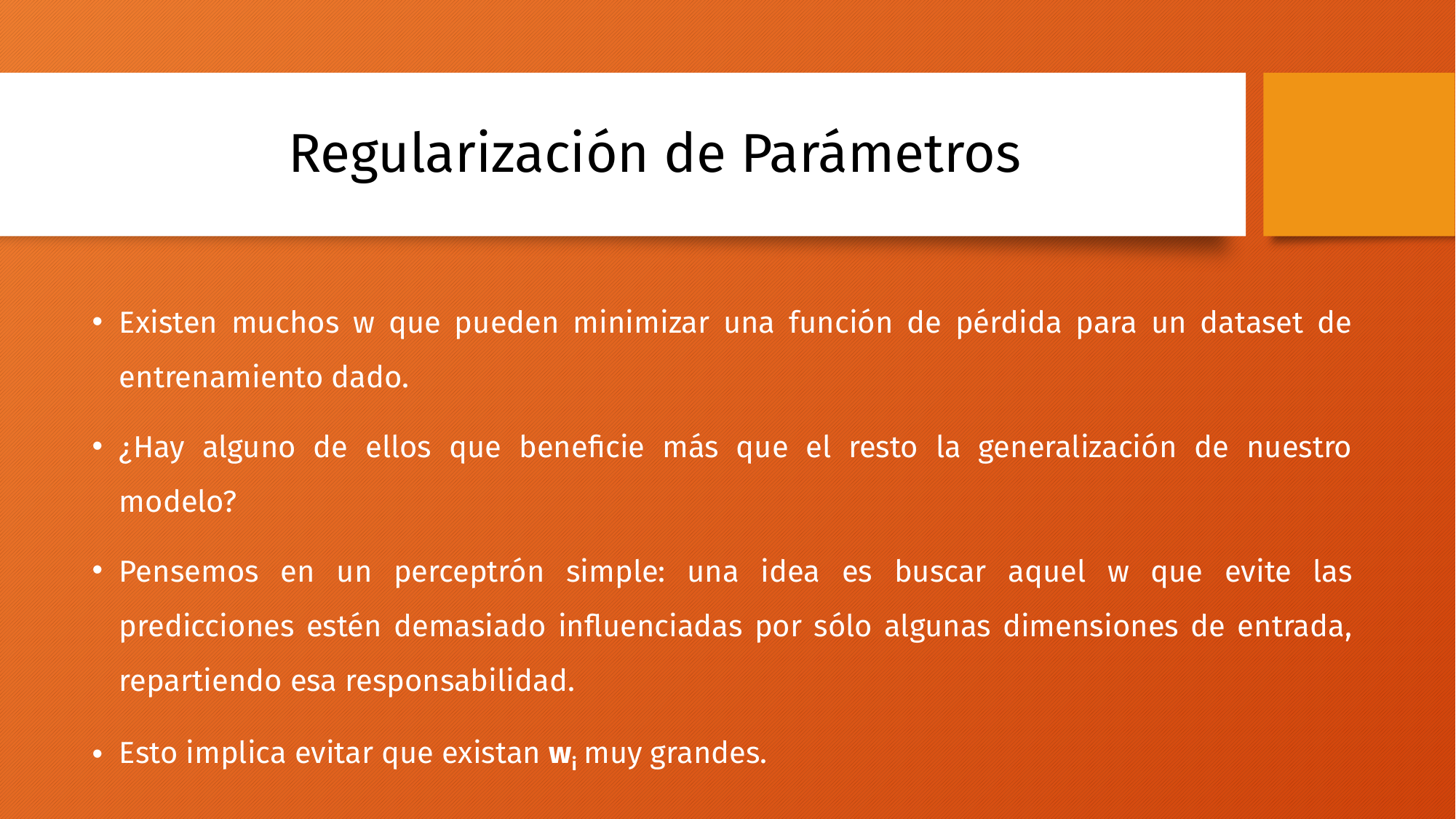

Regularización de Parámetros
Existen muchos w que pueden minimizar una función de pérdida para un dataset de entrenamiento dado.
¿Hay alguno de ellos que beneficie más que el resto la generalización de nuestro modelo?
Pensemos en un perceptrón simple: una idea es buscar aquel w que evite las predicciones estén demasiado influenciadas por sólo algunas dimensiones de entrada, repartiendo esa responsabilidad.
Esto implica evitar que existan wi muy grandes.